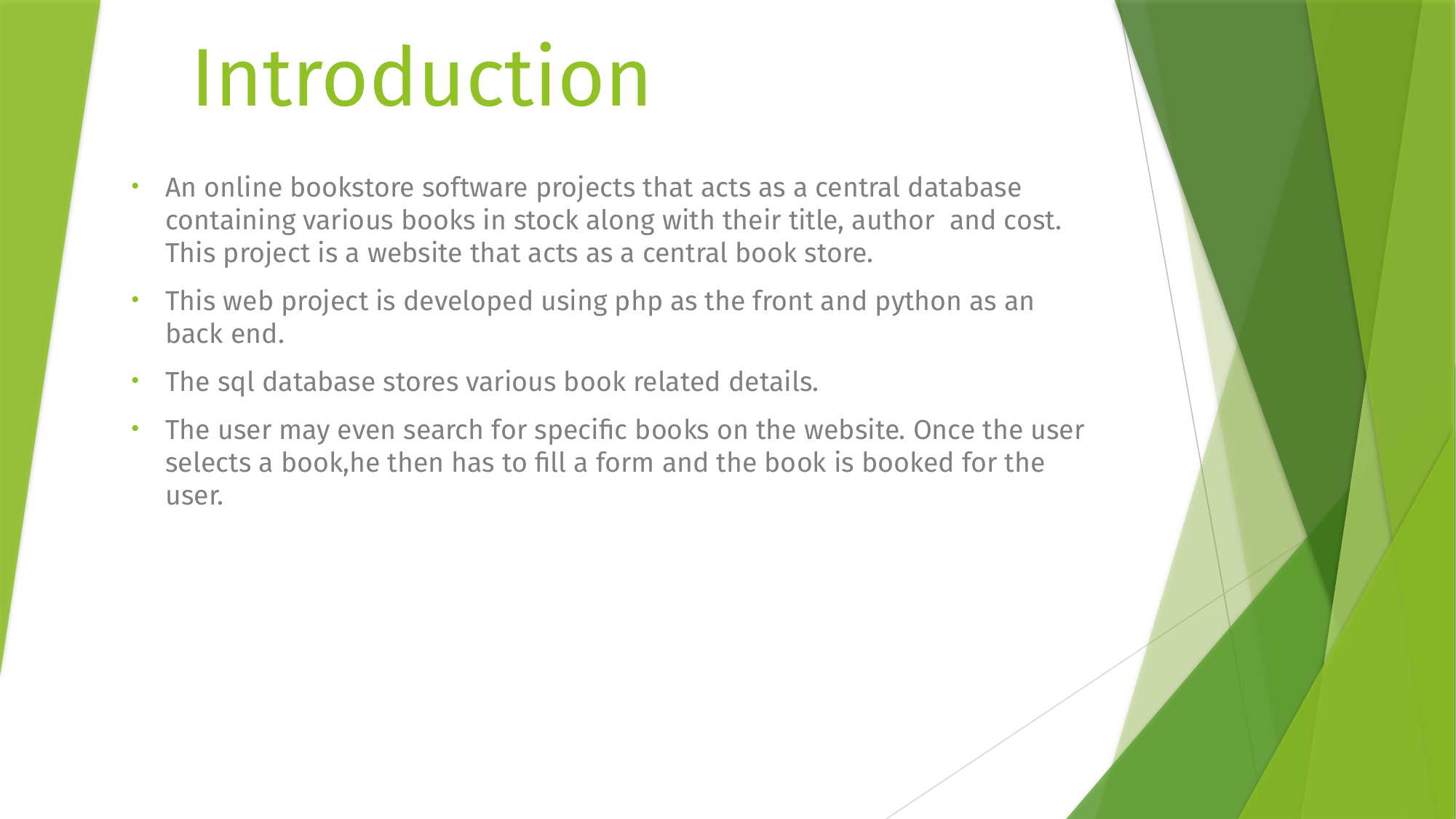

# Introduction
An online bookstore software projects that acts as a central database containing various books in stock along with their title, author  and cost. This project is a website that acts as a central book store.
This web project is developed using php as the front and python as an back end.
The sql database stores various book related details.
The user may even search for specific books on the website. Once the user selects a book,he then has to fill a form and the book is booked for the user.